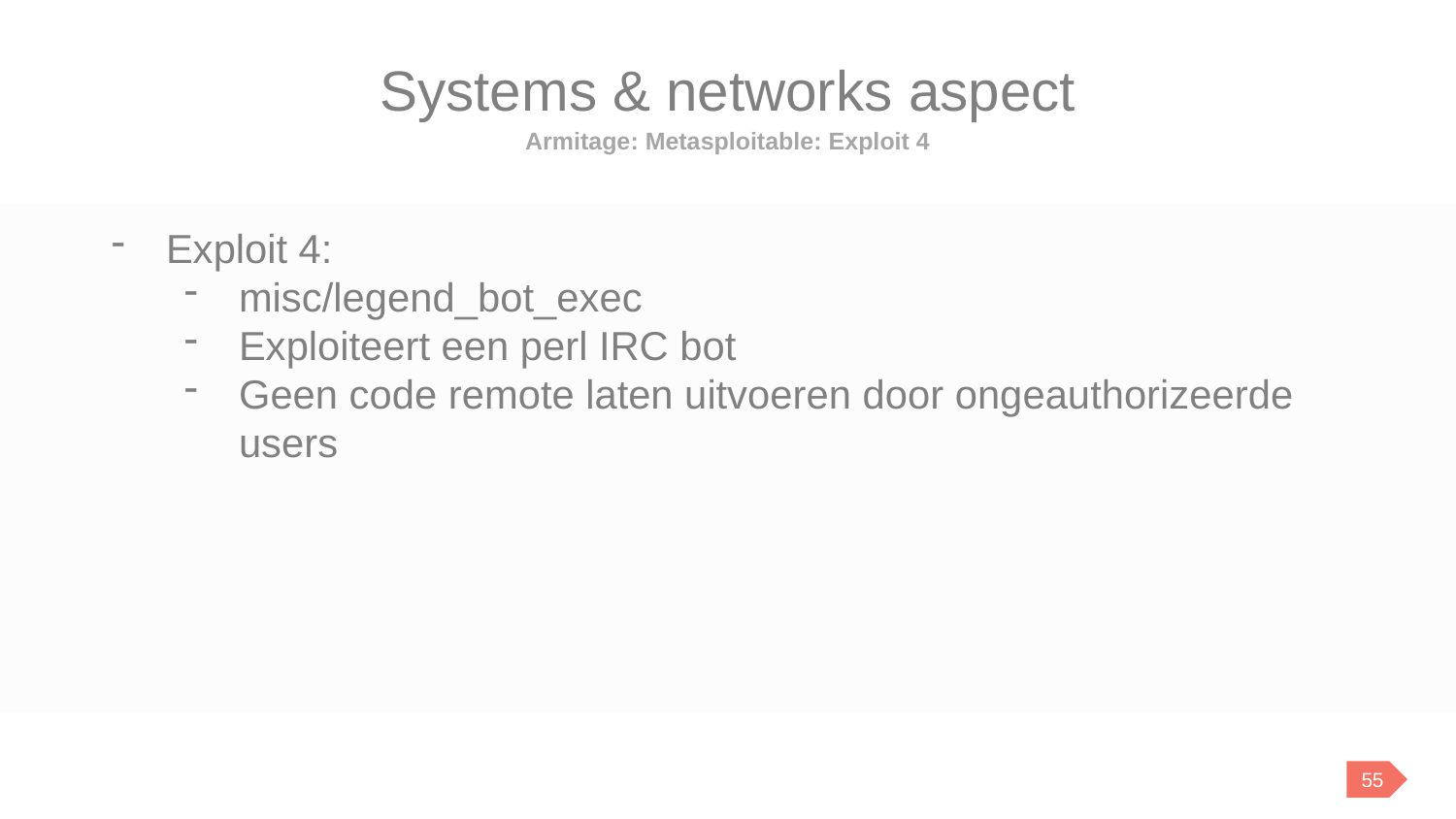

# Systems & networks aspect
Armitage: Metasploitable: Exploit 4

Exploit 4:
misc/legend_bot_exec
Exploiteert een perl IRC bot
Geen code remote laten uitvoeren door ongeauthorizeerde users

55